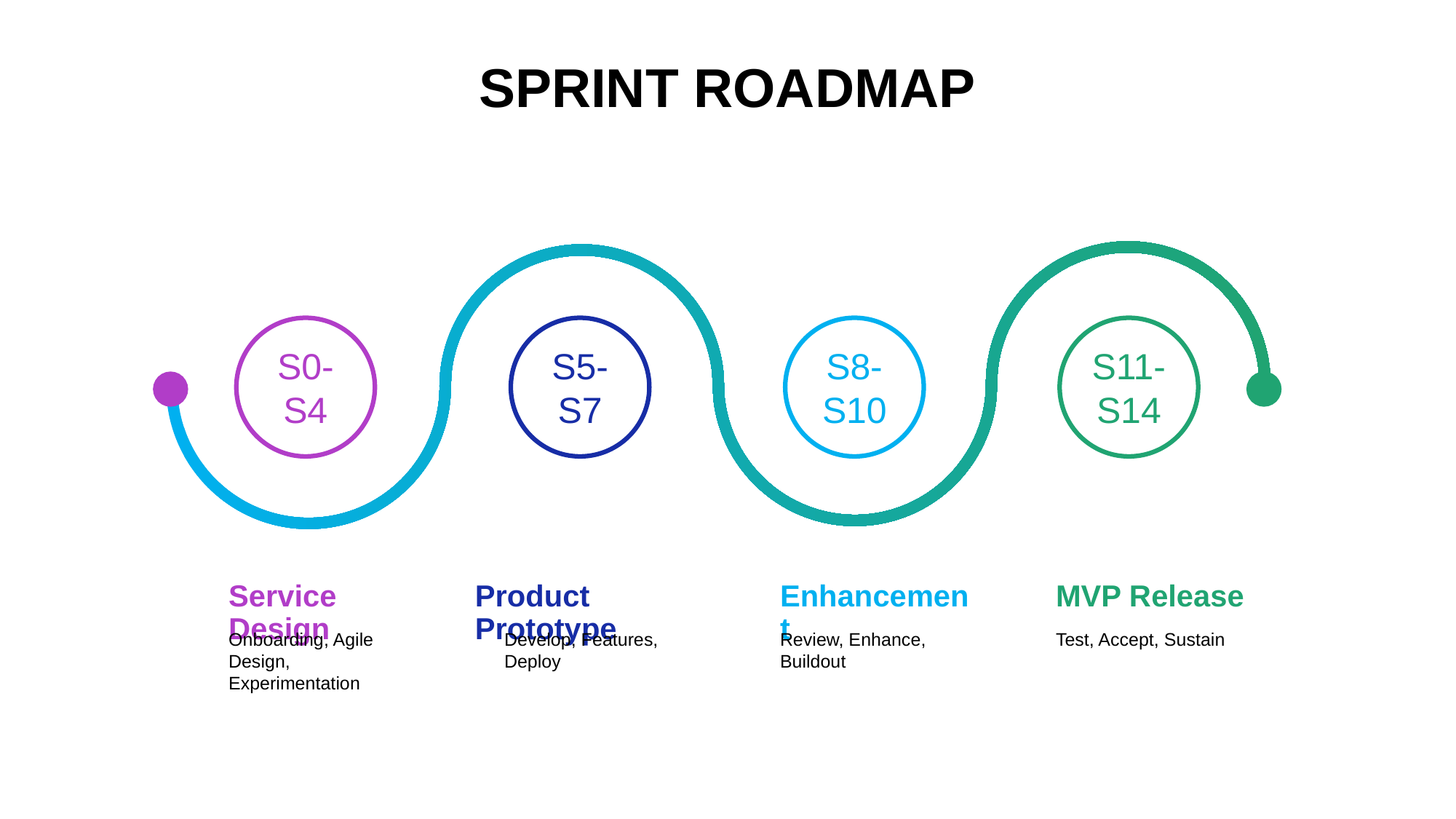

# SPRINT Roadmap

S0-S4
S5-S7
S8-S10
S11-S14

Service Design
Product Prototype
Enhancement
MVP Release
Onboarding, Agile Design, Experimentation

Develop, Features, Deploy

Review, Enhance, Buildout

Test, Accept, Sustain